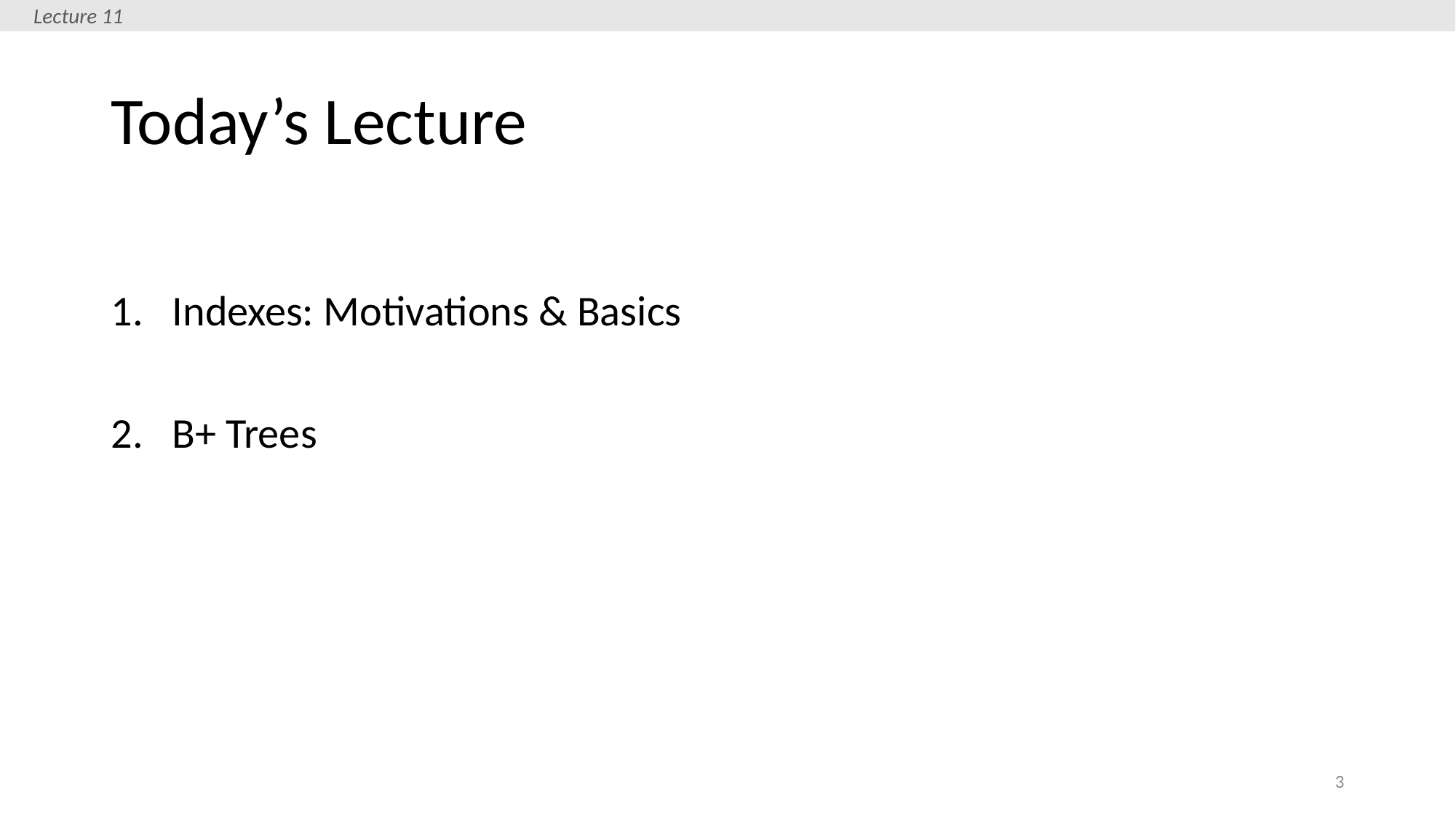

Lecture 11
# Today’s Lecture

Indexes: Motivations & Basics

B+ Trees

3